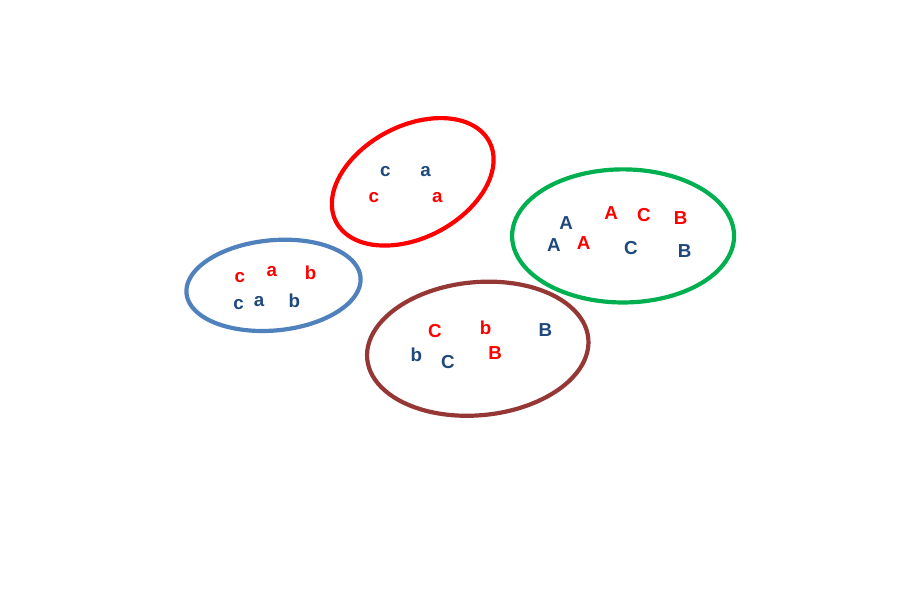

c
a

c
a
A
C
B
A
A
A
C
B

a
b
c

a
b
c
b
B
C
B
b
C